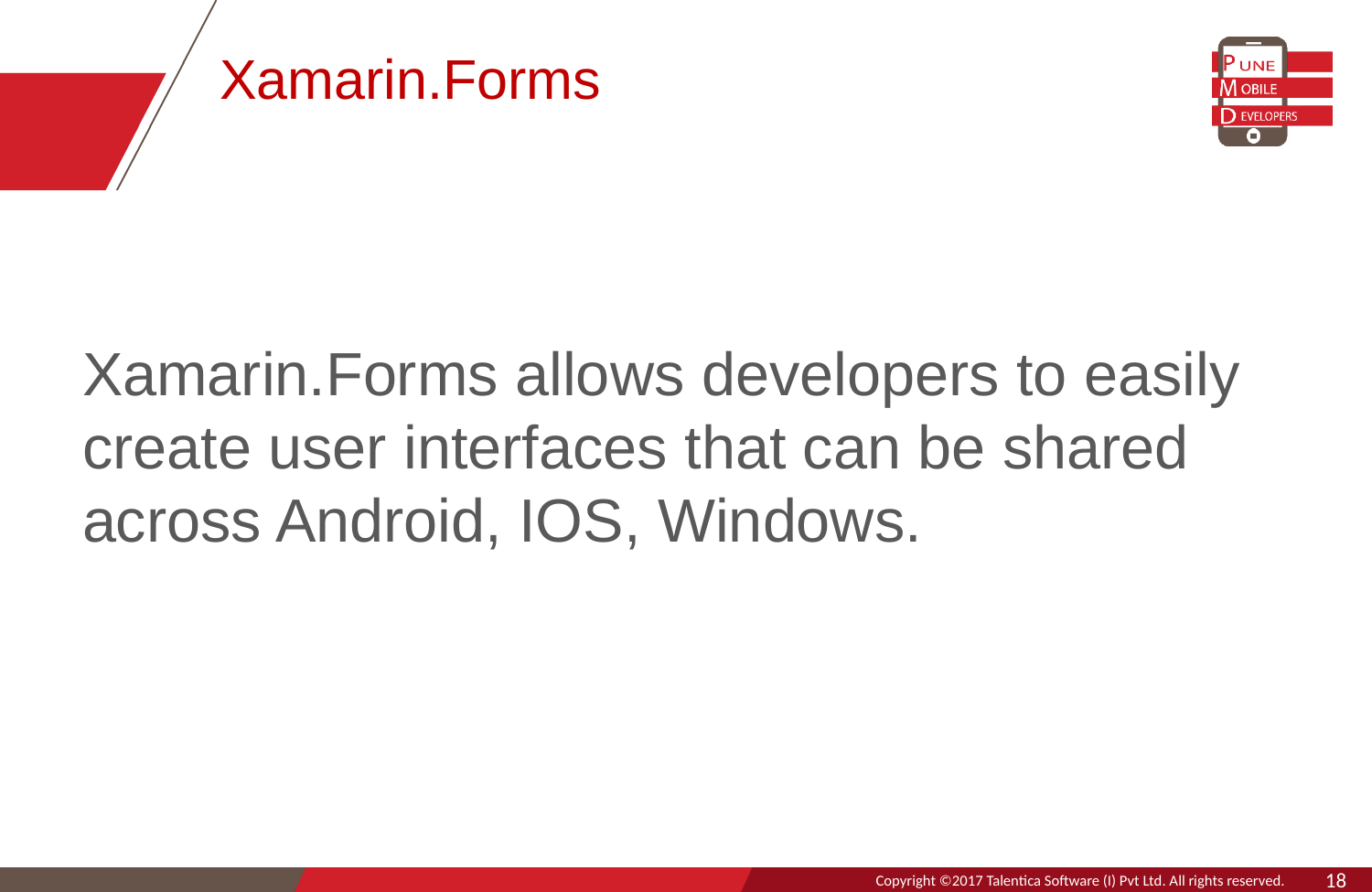

# Xamarin.Forms

Xamarin.Forms allows developers to easily create user interfaces that can be shared across Android, IOS, Windows.